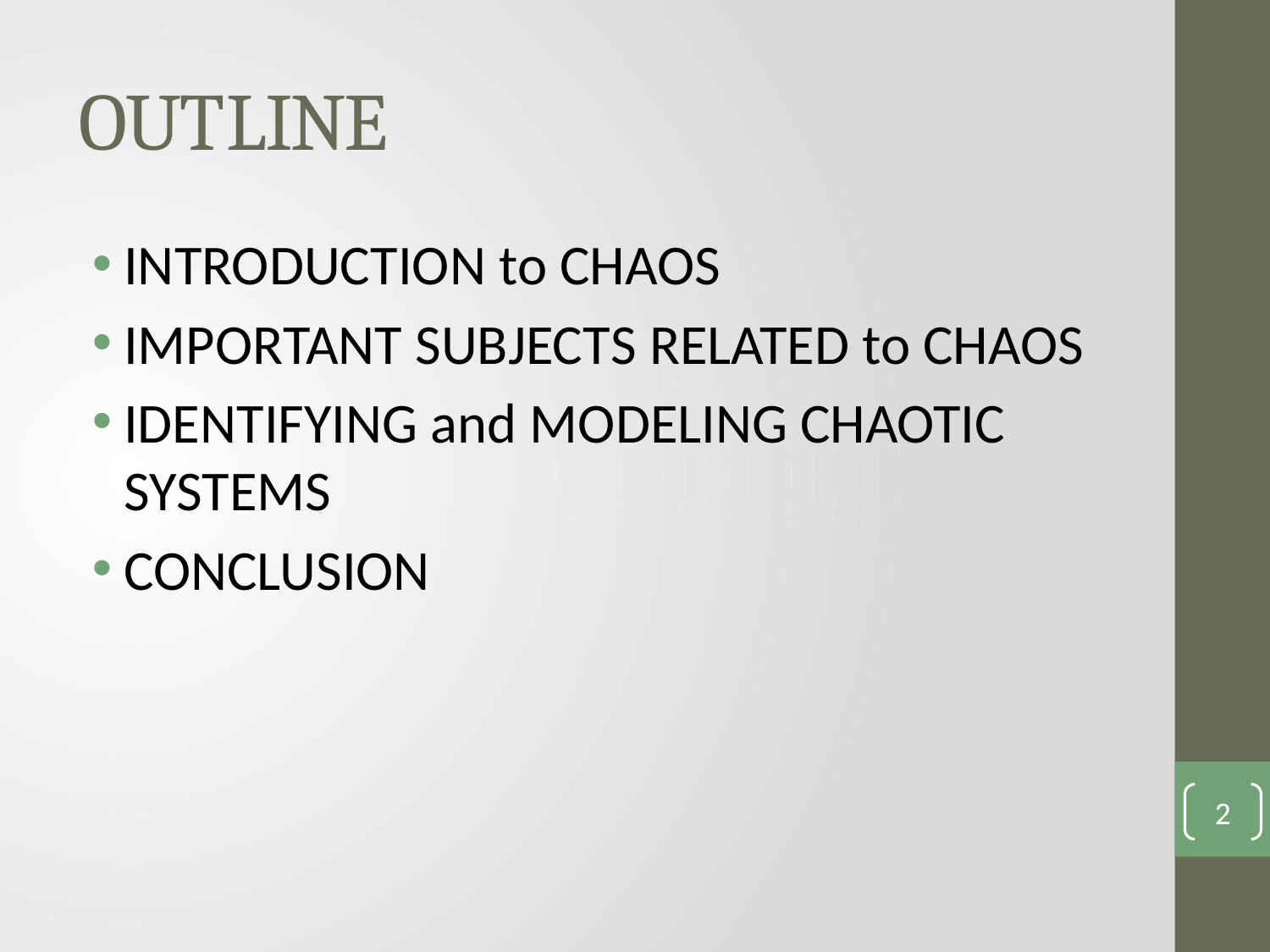

# OUTLINE
INTRODUCTION to CHAOS
IMPORTANT SUBJECTS RELATED to CHAOS
IDENTIFYING and MODELING CHAOTIC SYSTEMS
CONCLUSION

2